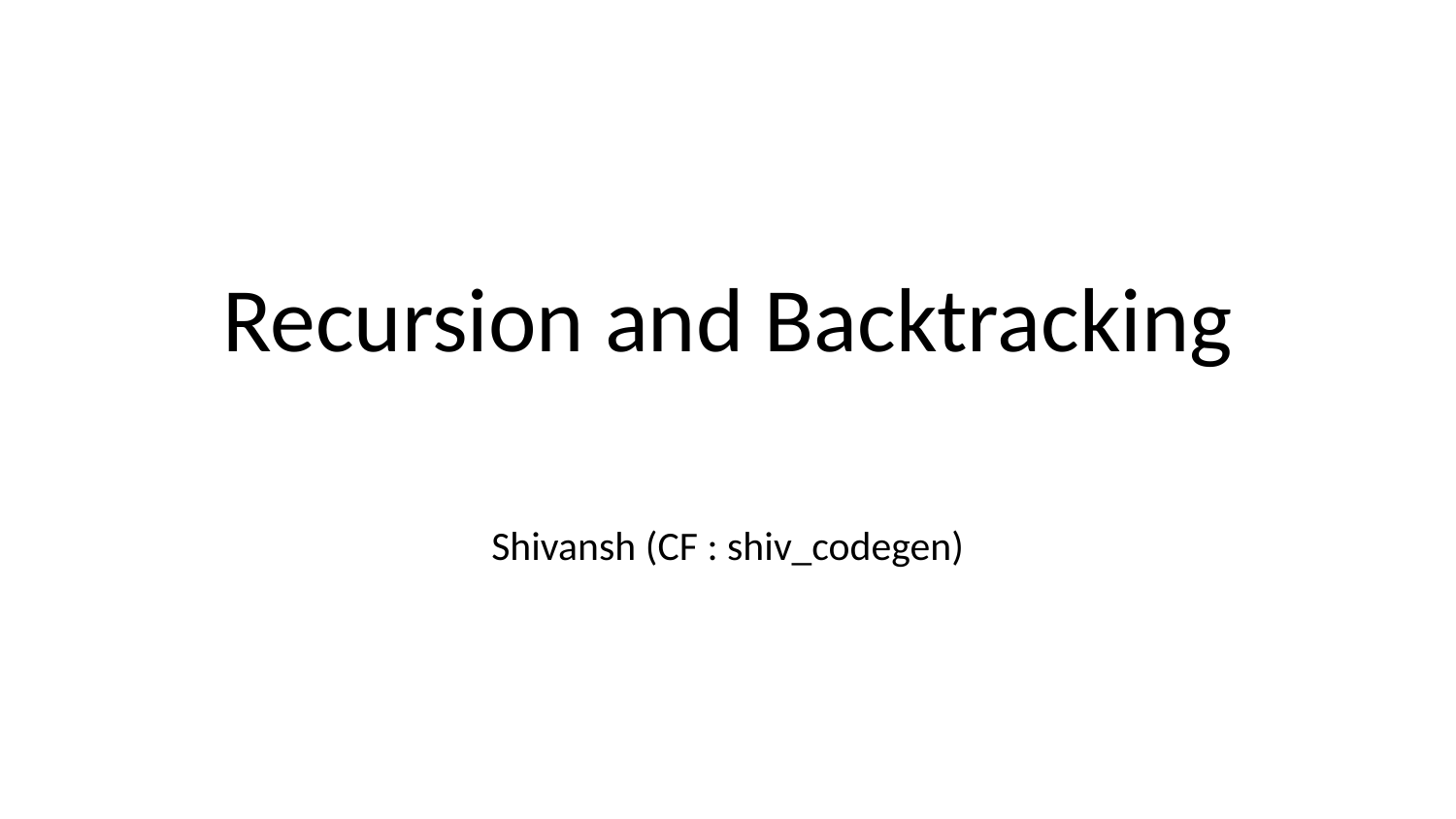

# Recursion and Backtracking
Shivansh (CF : shiv_codegen)